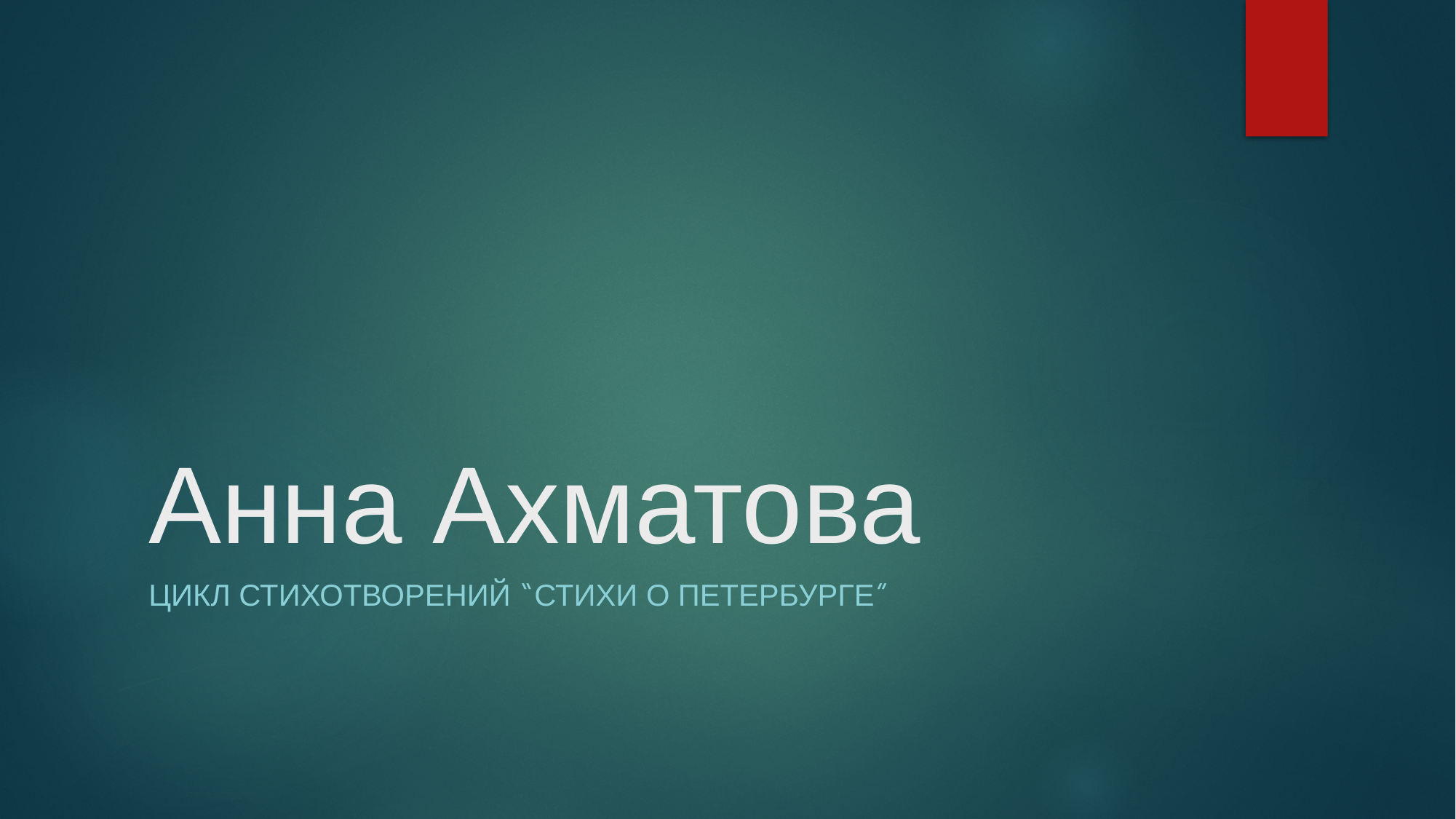

# Анна Ахматова
Цикл стихотворений “Стихи о Петербурге”